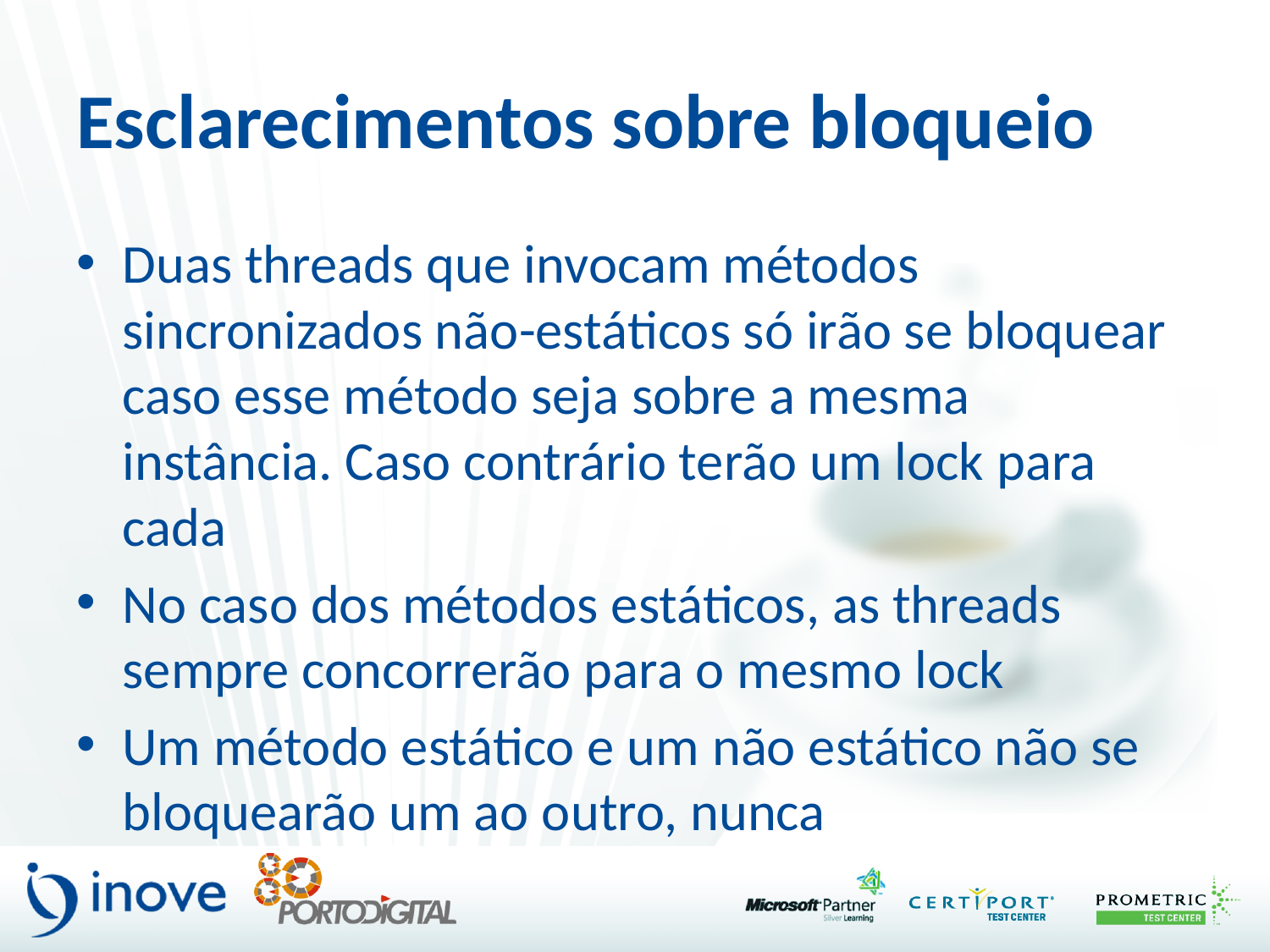

# Esclarecimentos sobre bloqueio
Duas threads que invocam métodos sincronizados não-estáticos só irão se bloquear caso esse método seja sobre a mesma instância. Caso contrário terão um lock para cada
No caso dos métodos estáticos, as threads sempre concorrerão para o mesmo lock
Um método estático e um não estático não se bloquearão um ao outro, nunca